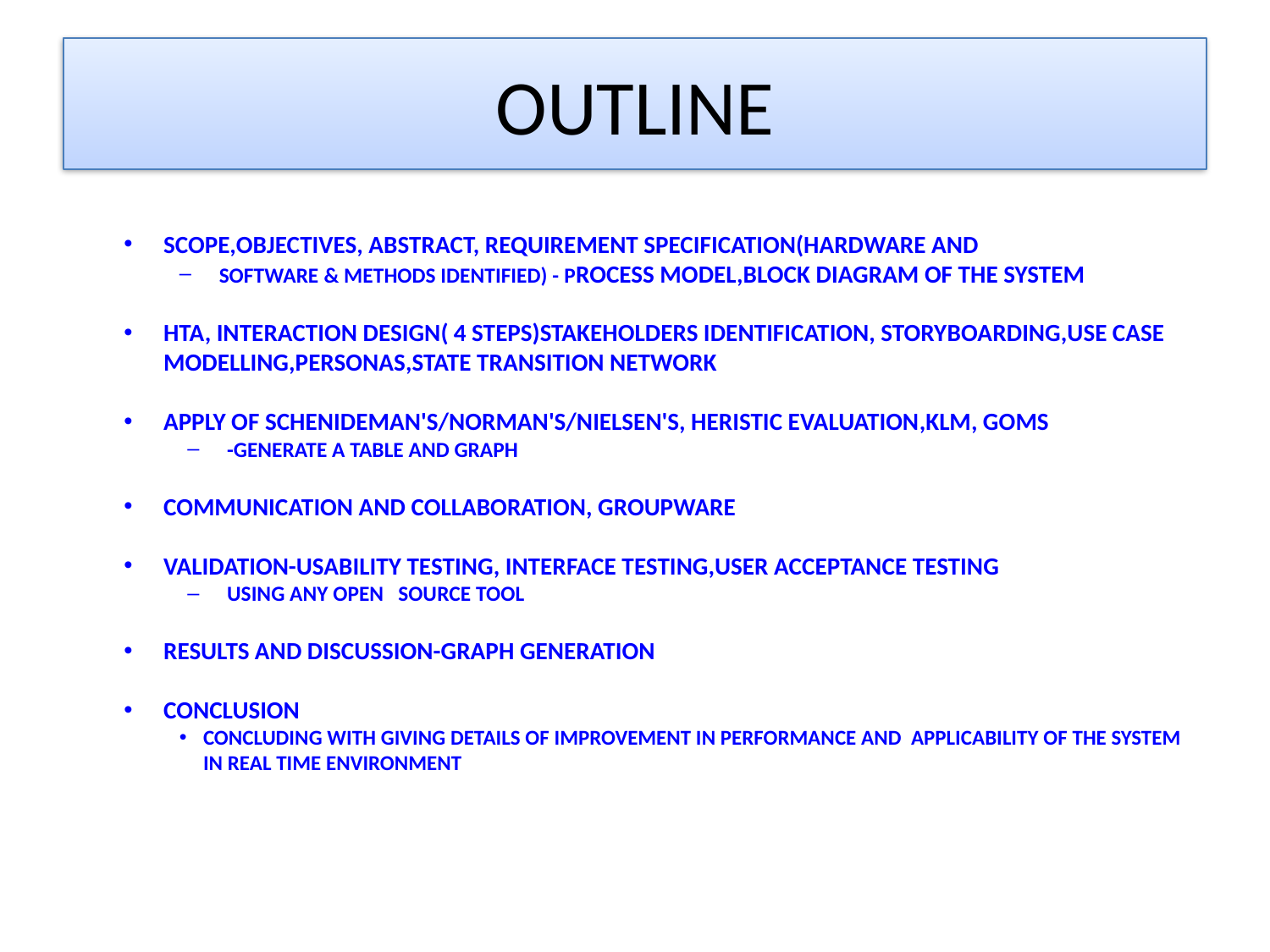

# OUTLINE
SCOPE,OBJECTIVES, ABSTRACT, REQUIREMENT SPECIFICATION(HARDWARE AND
SOFTWARE & METHODS IDENTIFIED) - PROCESS MODEL,BLOCK DIAGRAM OF THE SYSTEM

HTA, INTERACTION DESIGN( 4 STEPS)STAKEHOLDERS IDENTIFICATION, STORYBOARDING,USE CASE MODELLING,PERSONAS,STATE TRANSITION NETWORK

APPLY OF SCHENIDEMAN'S/NORMAN'S/NIELSEN'S, HERISTIC EVALUATION,KLM, GOMS
-GENERATE A TABLE AND GRAPH

COMMUNICATION AND COLLABORATION, GROUPWARE

VALIDATION-USABILITY TESTING, INTERFACE TESTING,USER ACCEPTANCE TESTING
USING ANY OPEN   SOURCE TOOL

RESULTS AND DISCUSSION-GRAPH GENERATION

CONCLUSION
CONCLUDING WITH GIVING DETAILS OF IMPROVEMENT IN PERFORMANCE AND  APPLICABILITY OF THE SYSTEM IN REAL TIME ENVIRONMENT